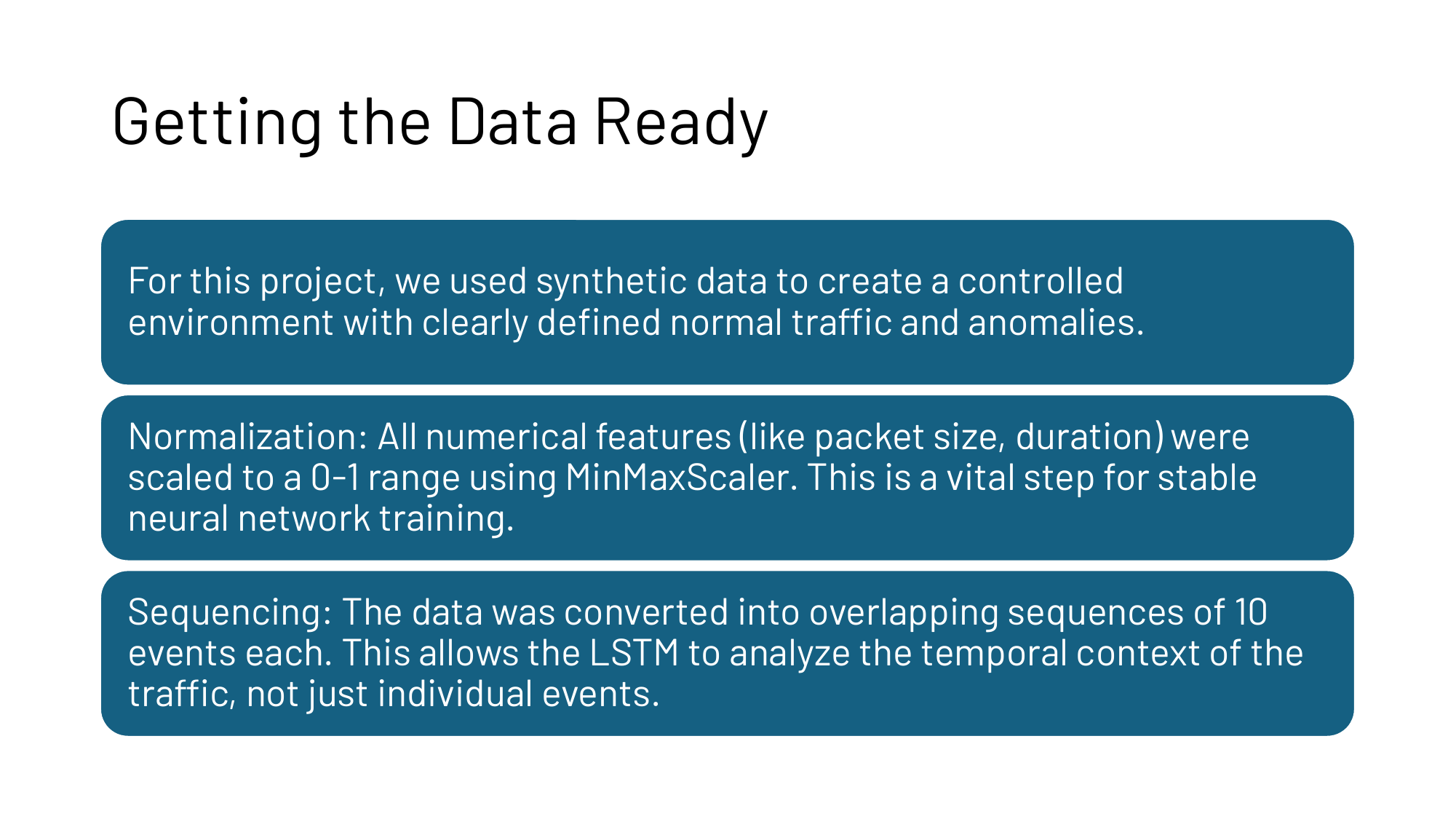

# Getting the Data Ready
For this project, we used synthetic data to create a controlled environment with clearly defined normal traffic and anomalies.
Normalization: All numerical features (like packet size, duration) were scaled to a 0-1 range using MinMaxScaler. This is a vital step for stable neural network training.
Sequencing: The data was converted into overlapping sequences of 10 events each. This allows the LSTM to analyze the temporal context of the traffic, not just individual events.